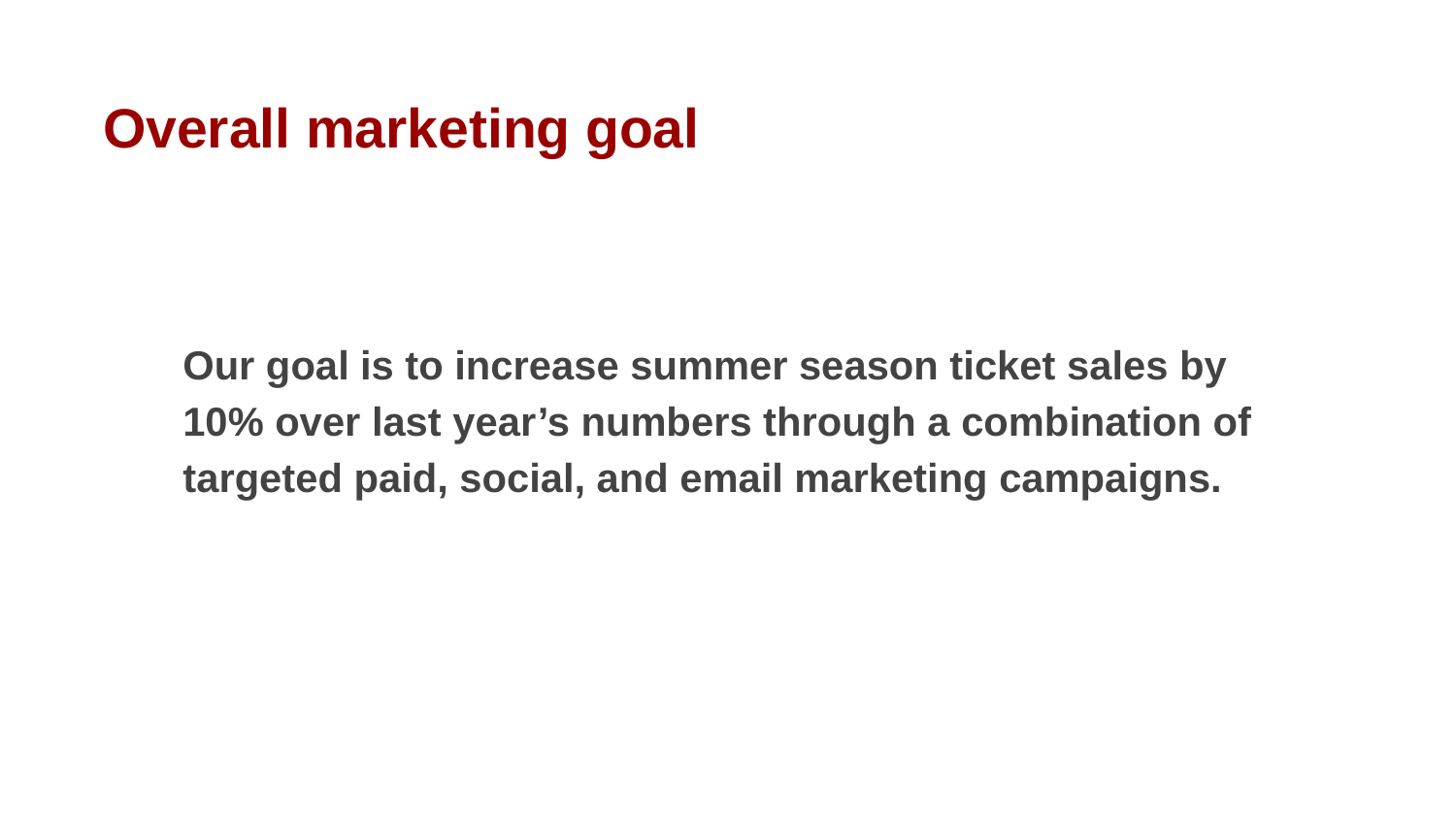

# Overall marketing goal
Our goal is to increase summer season ticket sales by 10% over last year’s numbers through a combination of targeted paid, social, and email marketing campaigns.